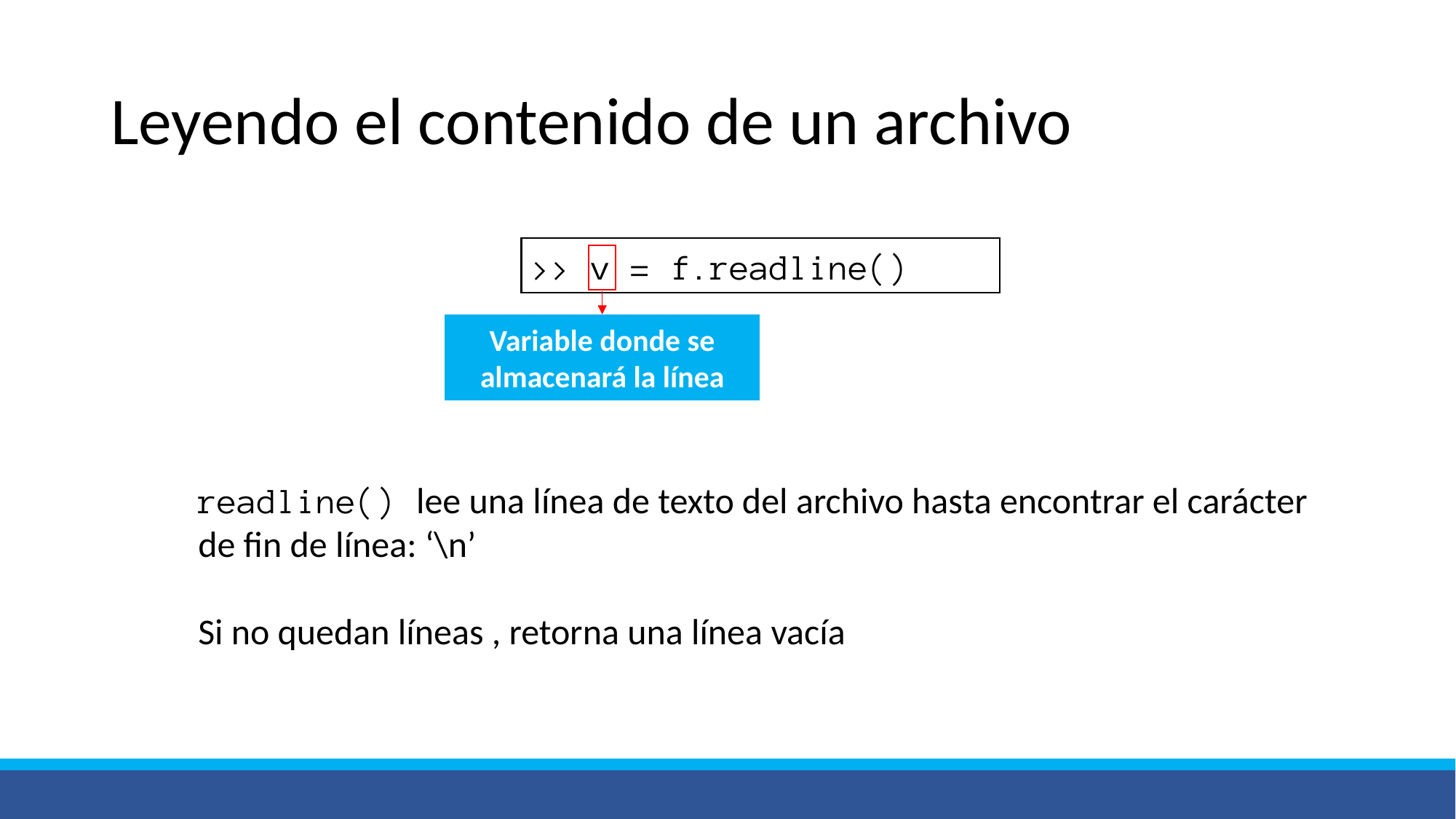

# Leyendo el contenido de un archivo
>> v = f.readline()

Variable donde se almacenará la línea
readline() lee una línea de texto del archivo hasta encontrar el carácter de fin de línea: ‘\n’

Si no quedan líneas , retorna una línea vacía